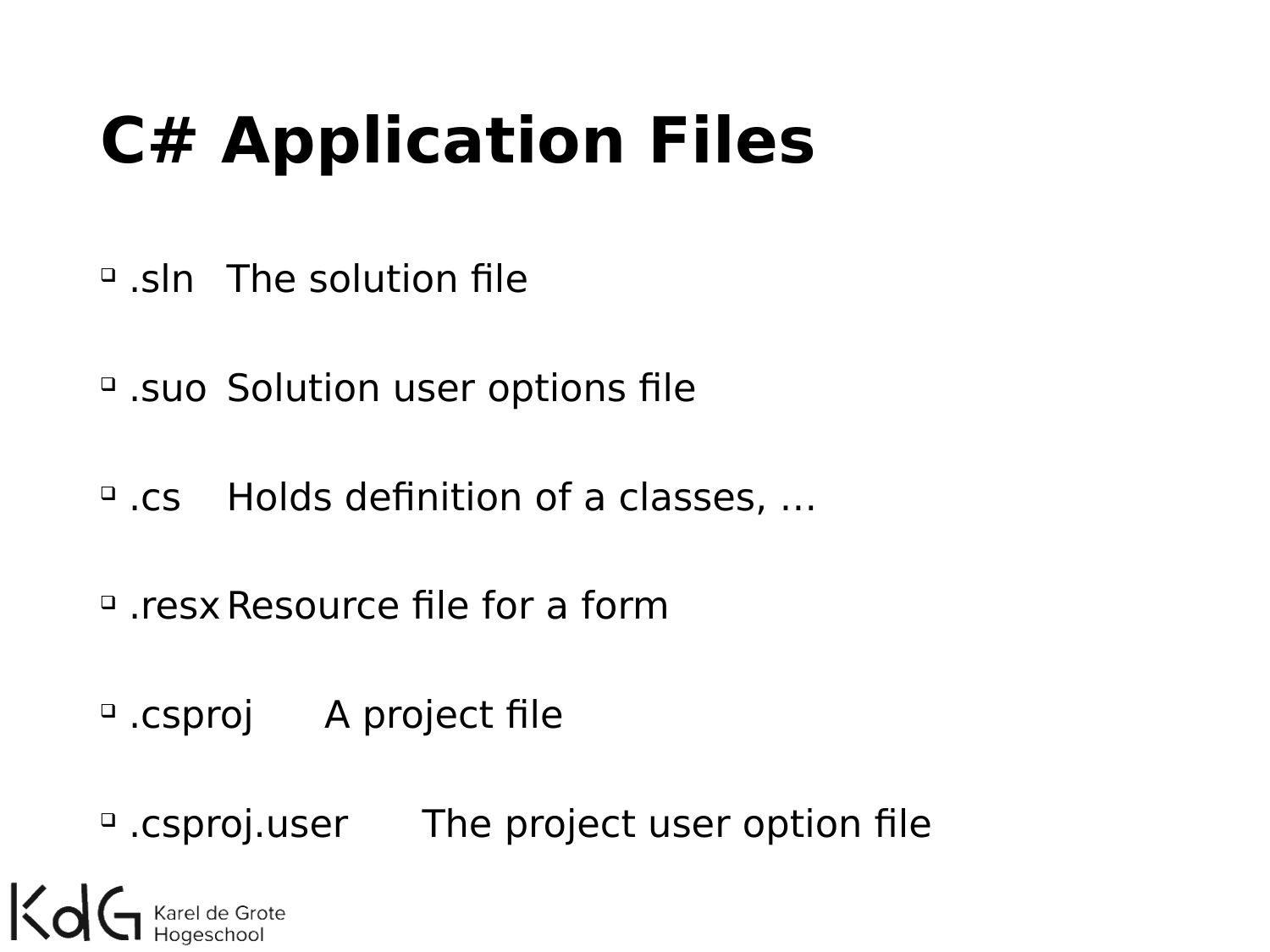

# C# Application Files
.sln		The solution file

.suo		Solution user options file

.cs		Holds definition of a classes, …

.resx	Resource file for a form

.csproj	A project file

.csproj.user	The project user option file